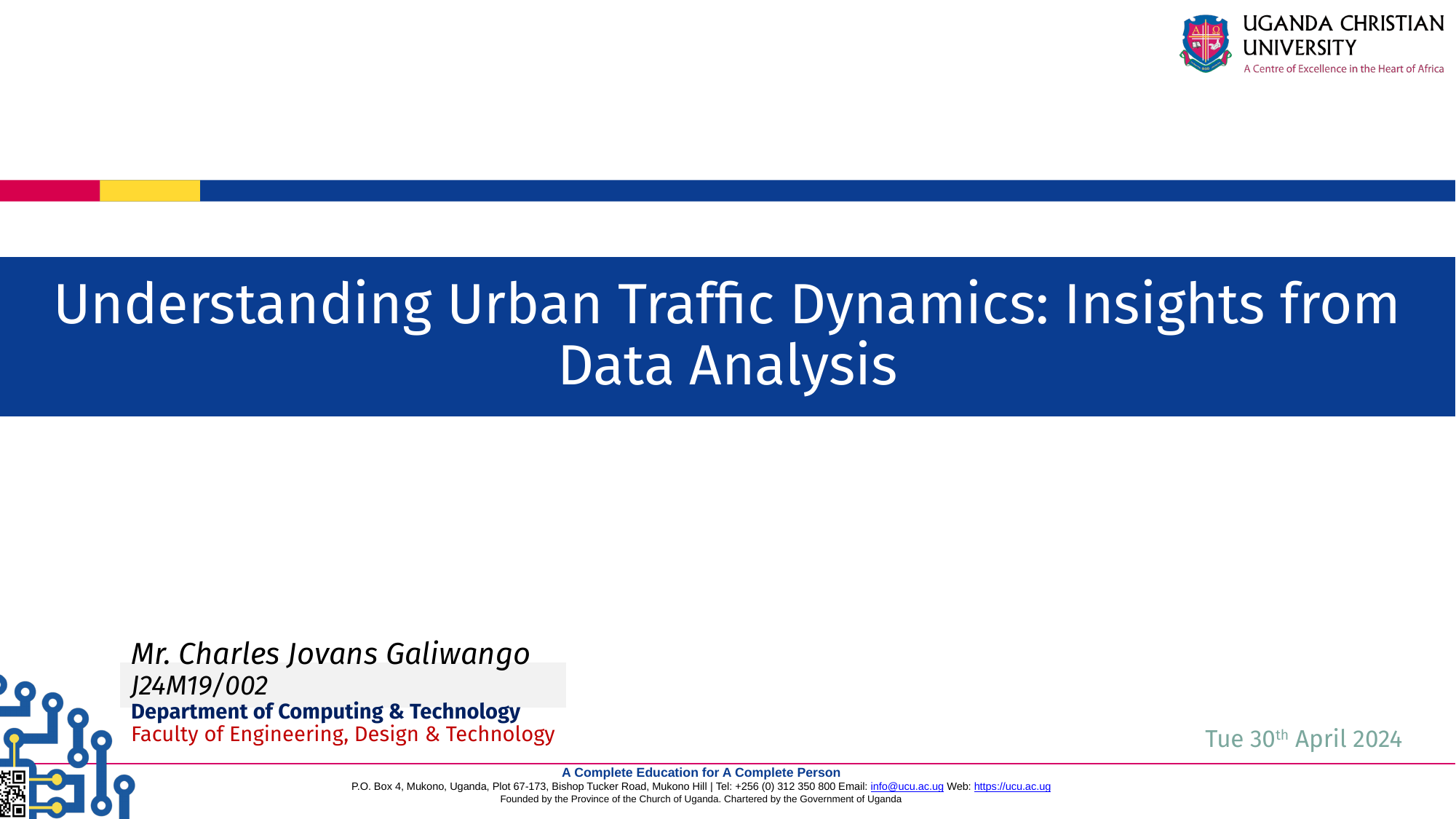

Understanding Urban Traffic Dynamics: Insights from Data Analysis

Mr. Charles Jovans Galiwango
J24M19/002
Department of Computing & Technology
Faculty of Engineering, Design & Technology

Tue 30th April 2024